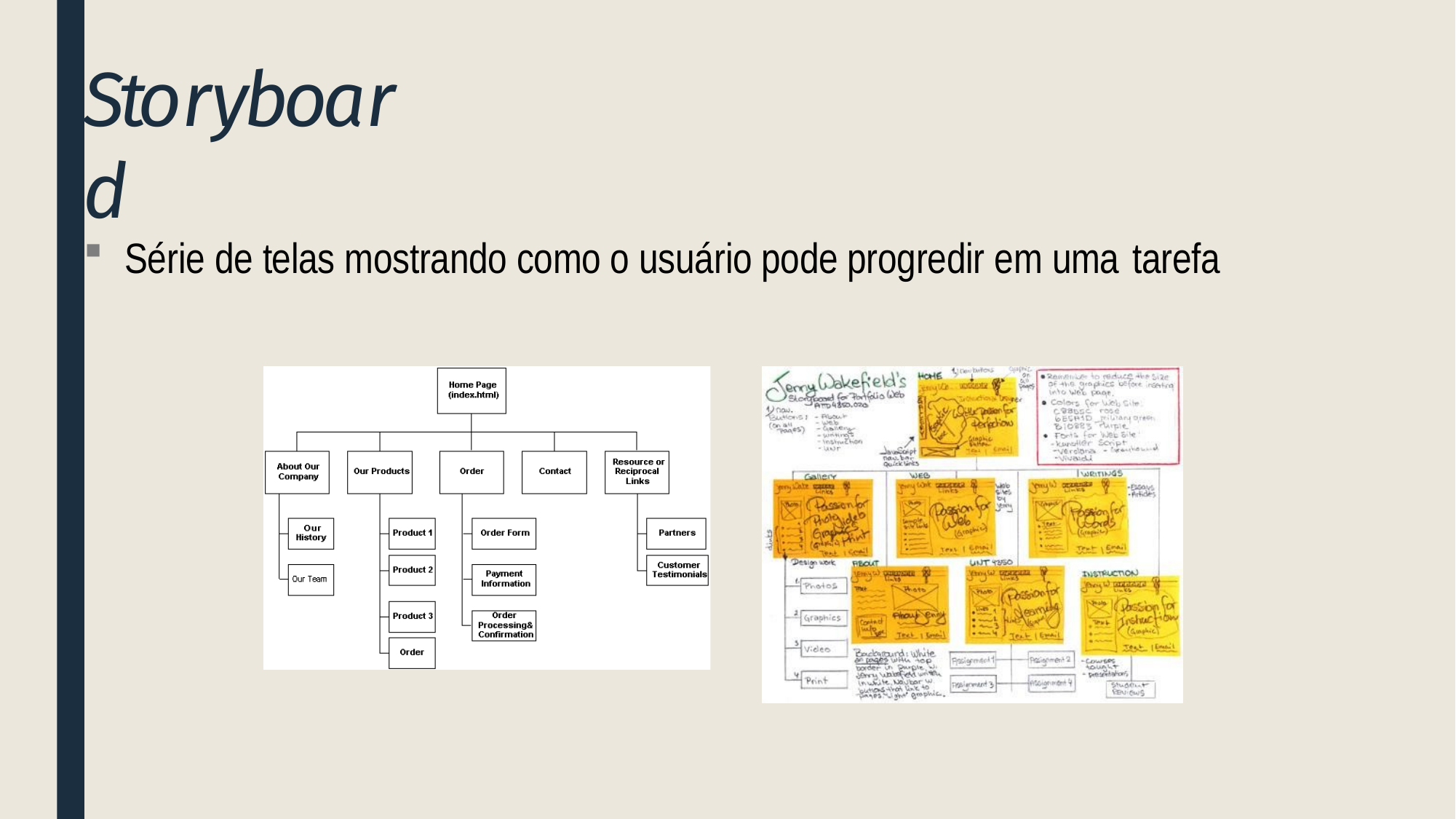

# Storyboard
Série de telas mostrando como o usuário pode progredir em uma tarefa